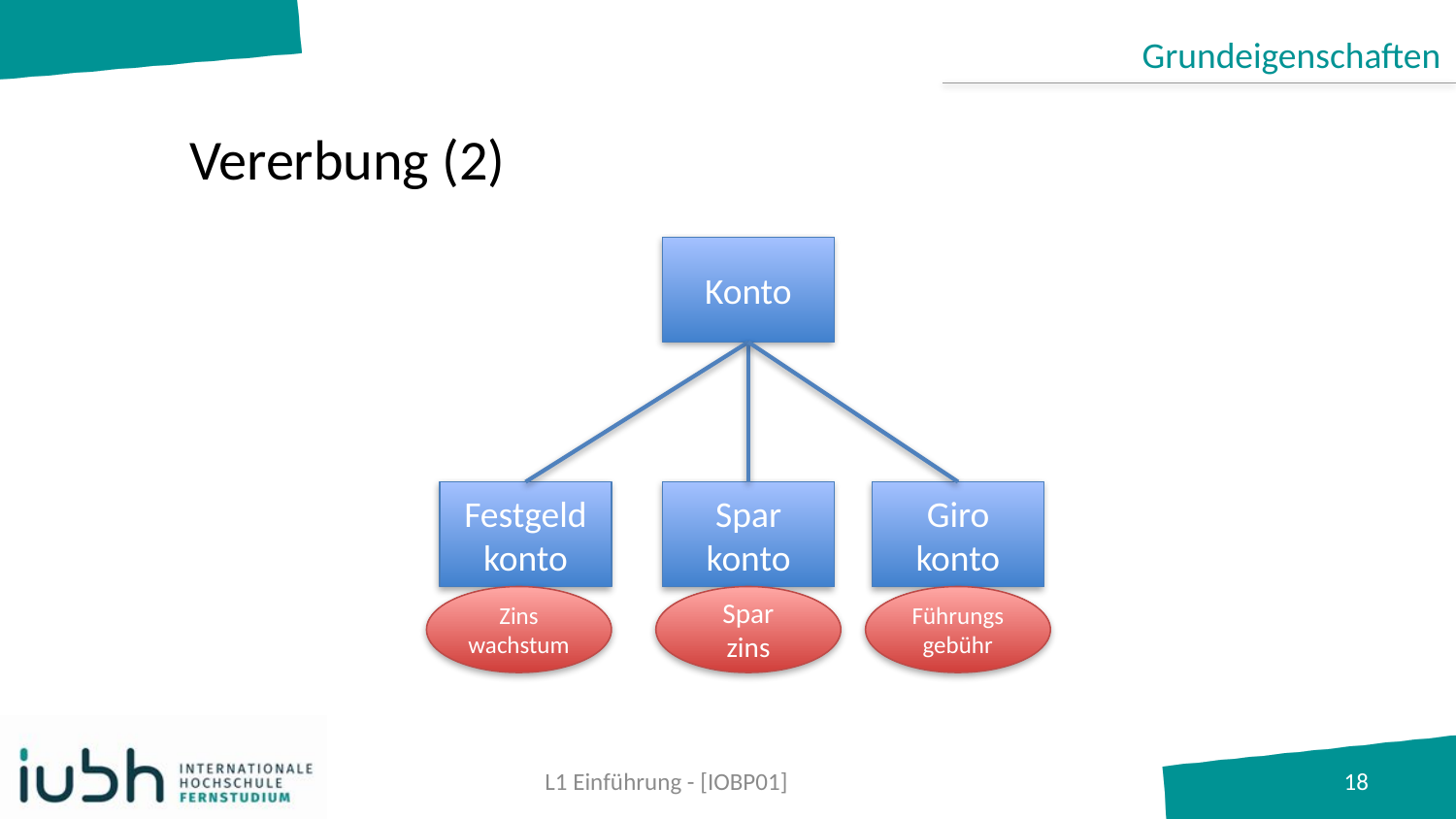

Grundeigenschaften
# Vererbung (2)

Konto
Festgeld
konto
Spar
konto
Giro
konto
Zins
wachstum
Spar
zins
Führungsgebühr
L1 Einführung - [IOBP01]
18